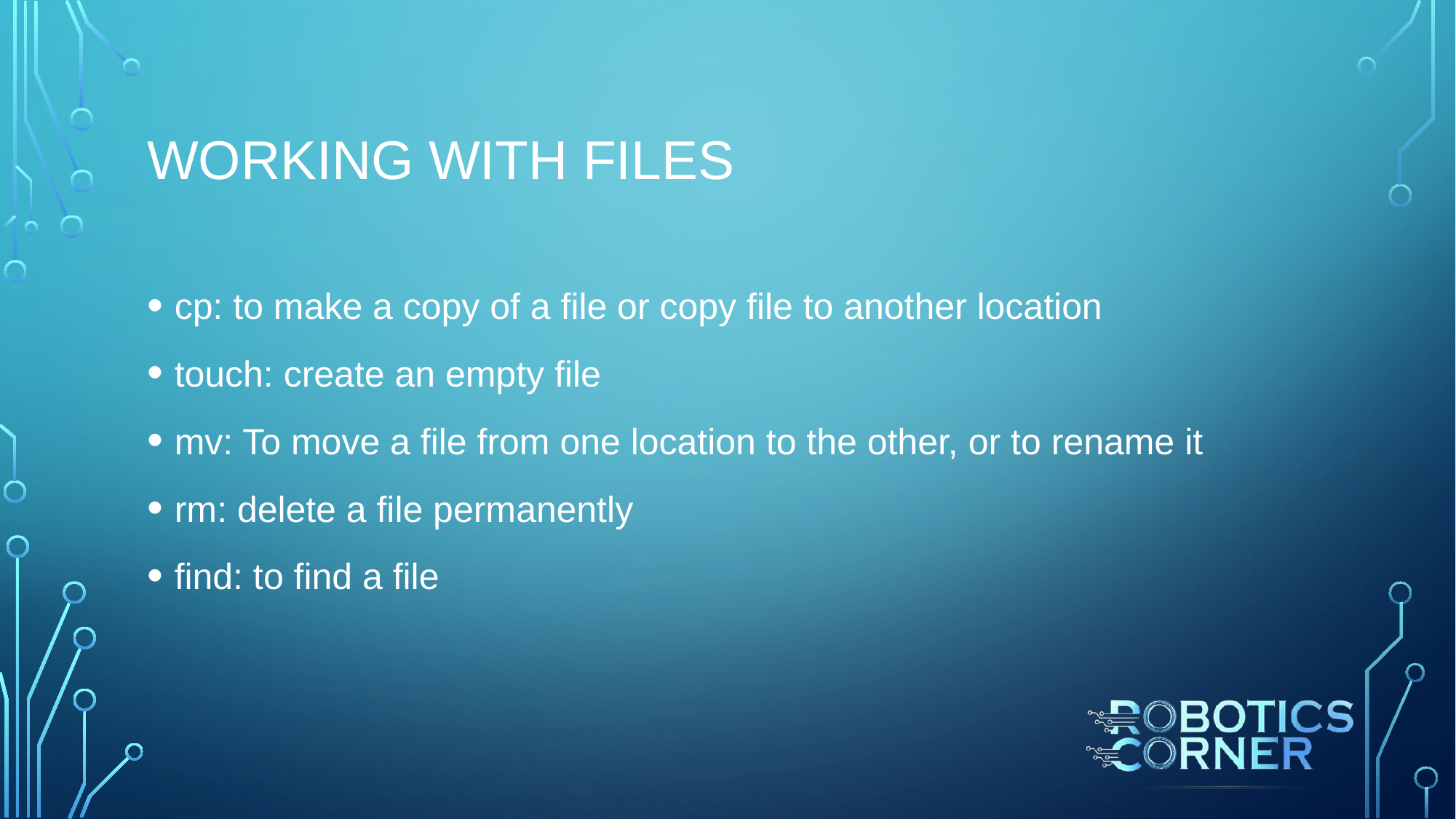

# Working with files
cp: to make a copy of a file or copy file to another location
touch: create an empty file
mv: To move a file from one location to the other, or to rename it
rm: delete a file permanently
find: to find a file